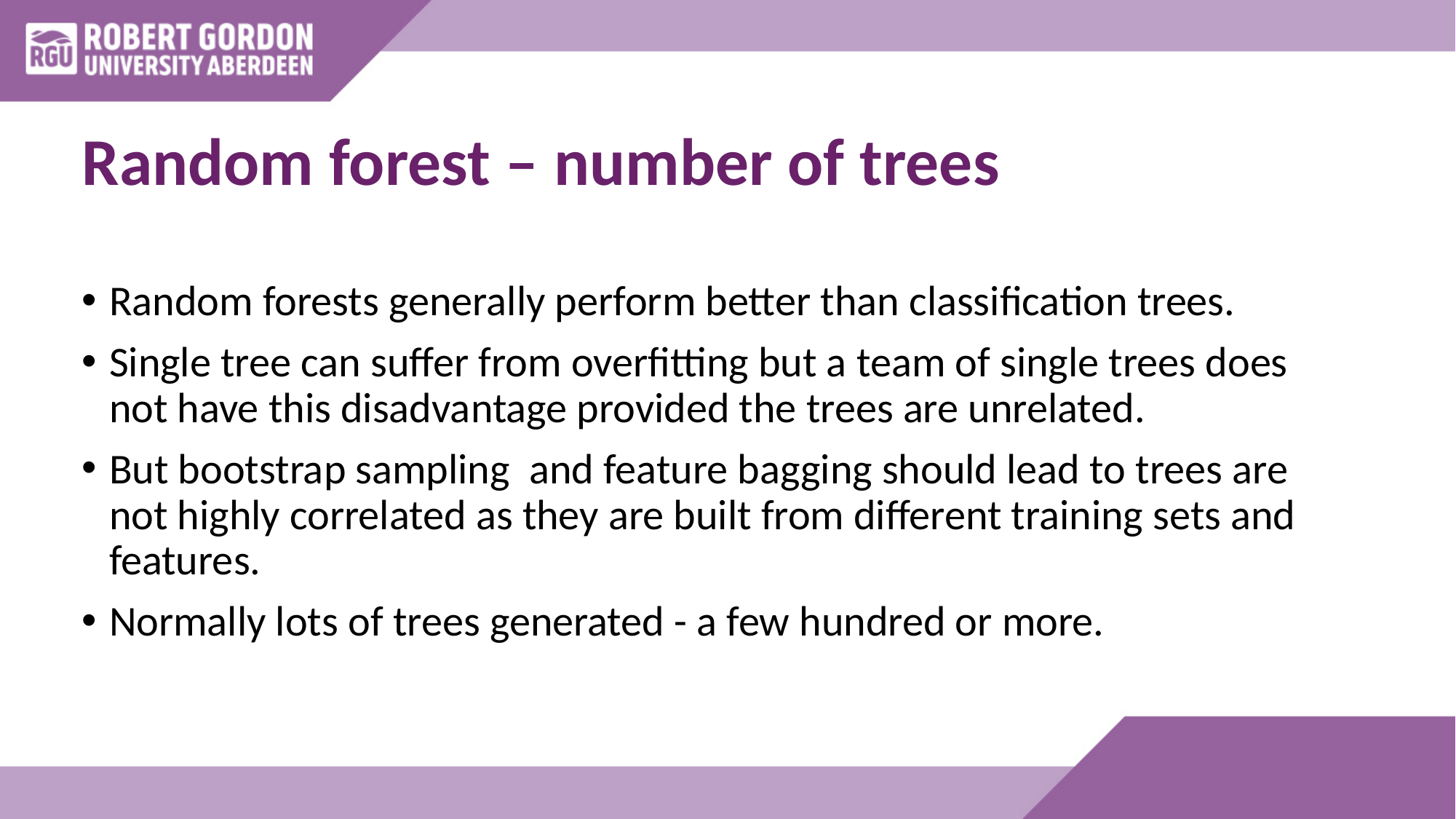

# Random forest – number of trees
Random forests generally perform better than classification trees.
Single tree can suffer from overfitting but a team of single trees does not have this disadvantage provided the trees are unrelated.
But bootstrap sampling  and feature bagging should lead to trees are not highly correlated as they are built from different training sets and features.
Normally lots of trees generated - a few hundred or more.